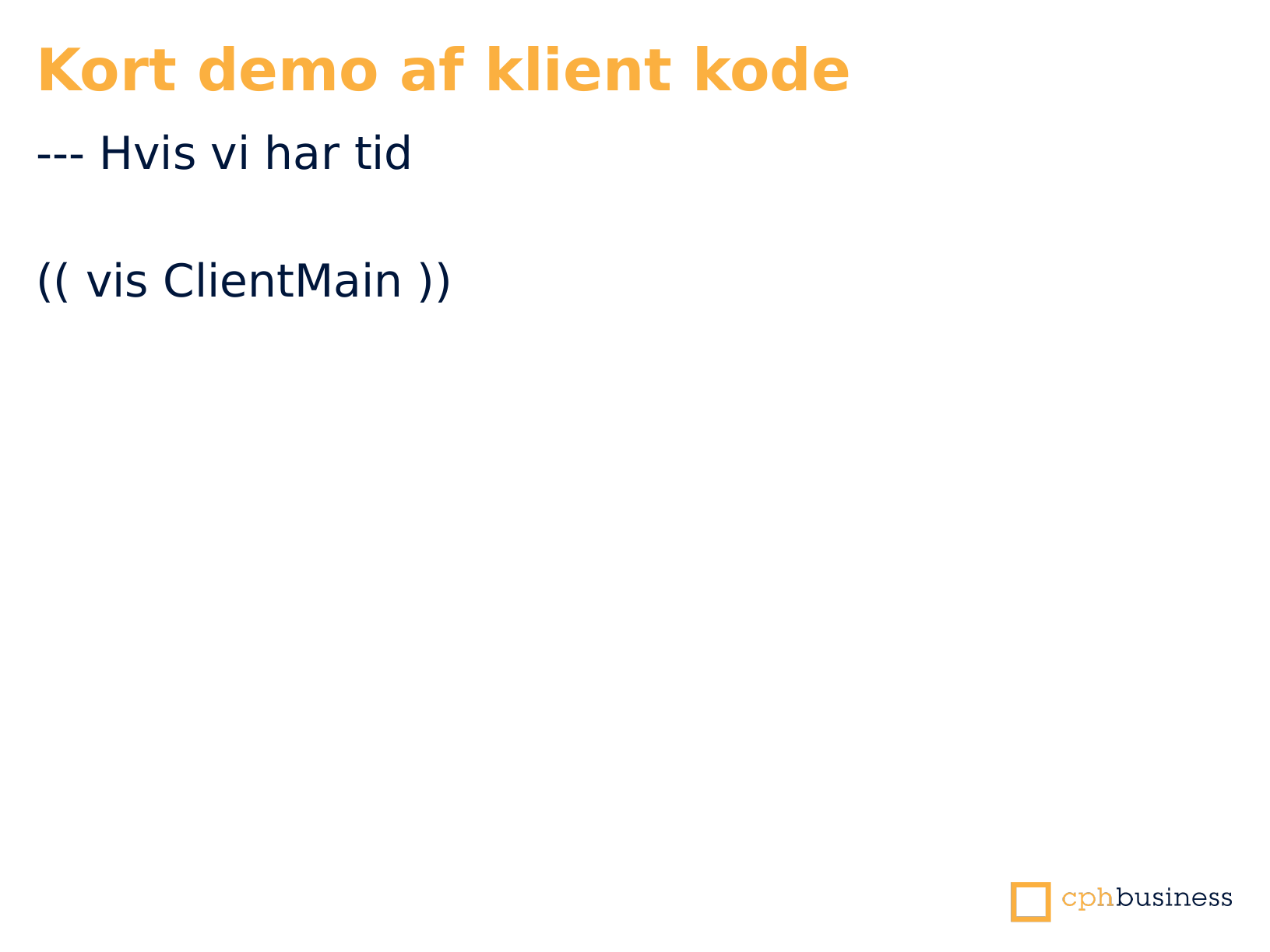

Kort demo af klient kode
--- Hvis vi har tid

(( vis ClientMain ))